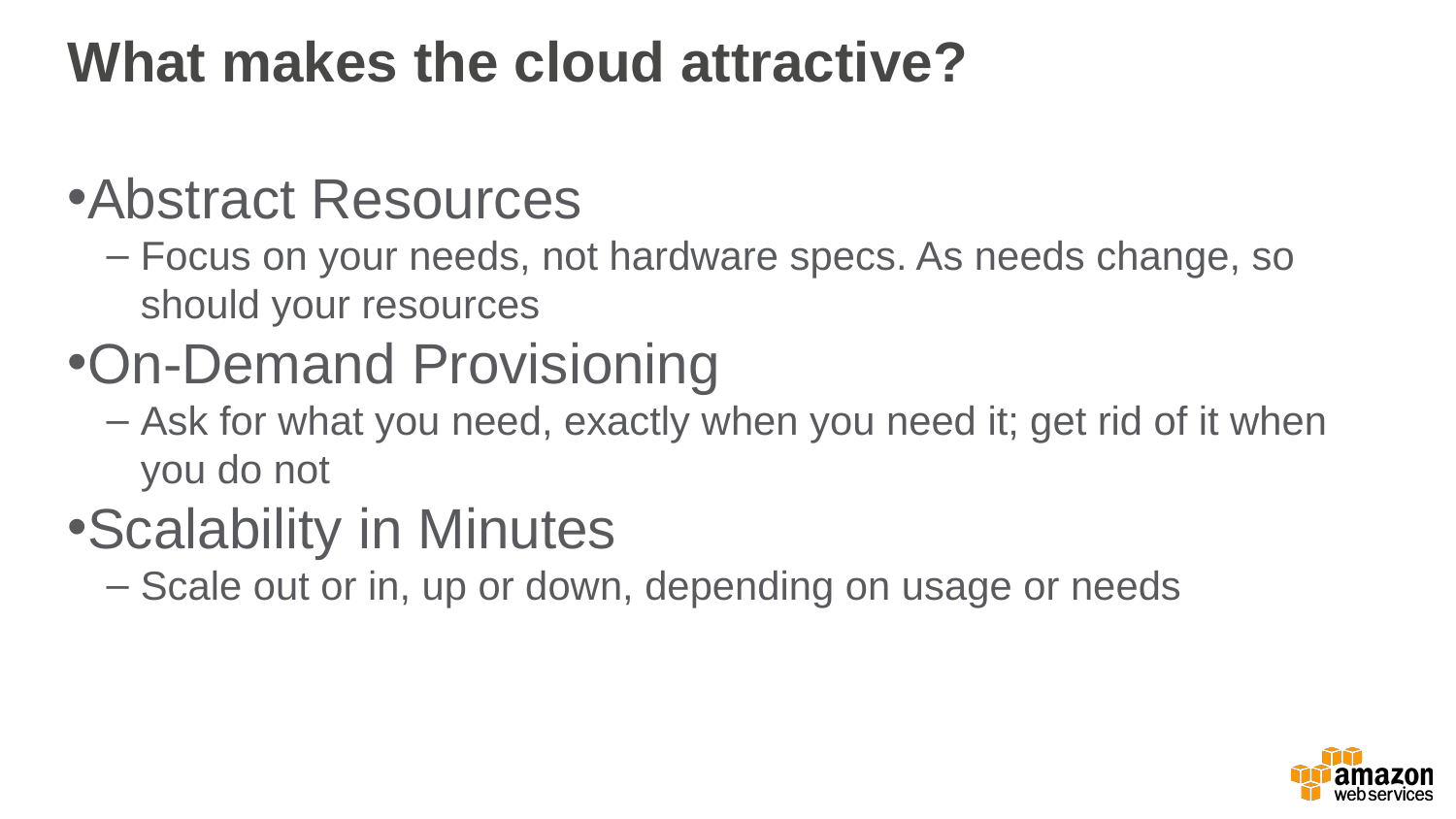

What makes the cloud attractive?
Abstract Resources
Focus on your needs, not hardware specs. As needs change, so should your resources
On-Demand Provisioning
Ask for what you need, exactly when you need it; get rid of it when you do not
Scalability in Minutes
Scale out or in, up or down, depending on usage or needs